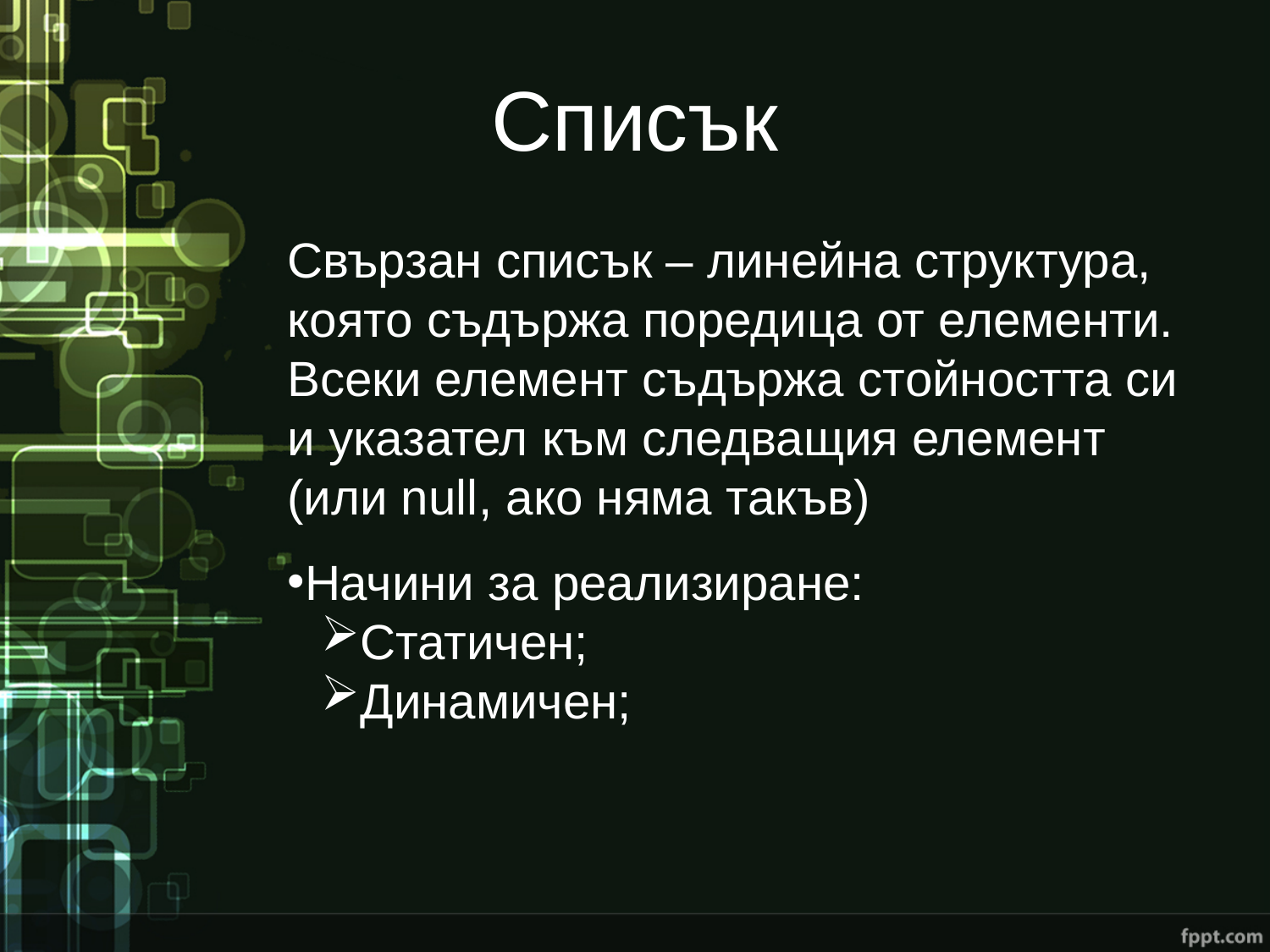

Списък
Свързан списък – линейна структура, която съдържа поредица от елементи. Всеки елемент съдържа стойността си и указател към следващия елемент (или null, ако няма такъв)
Начини за реализиране:
Статичен;
Динамичен;